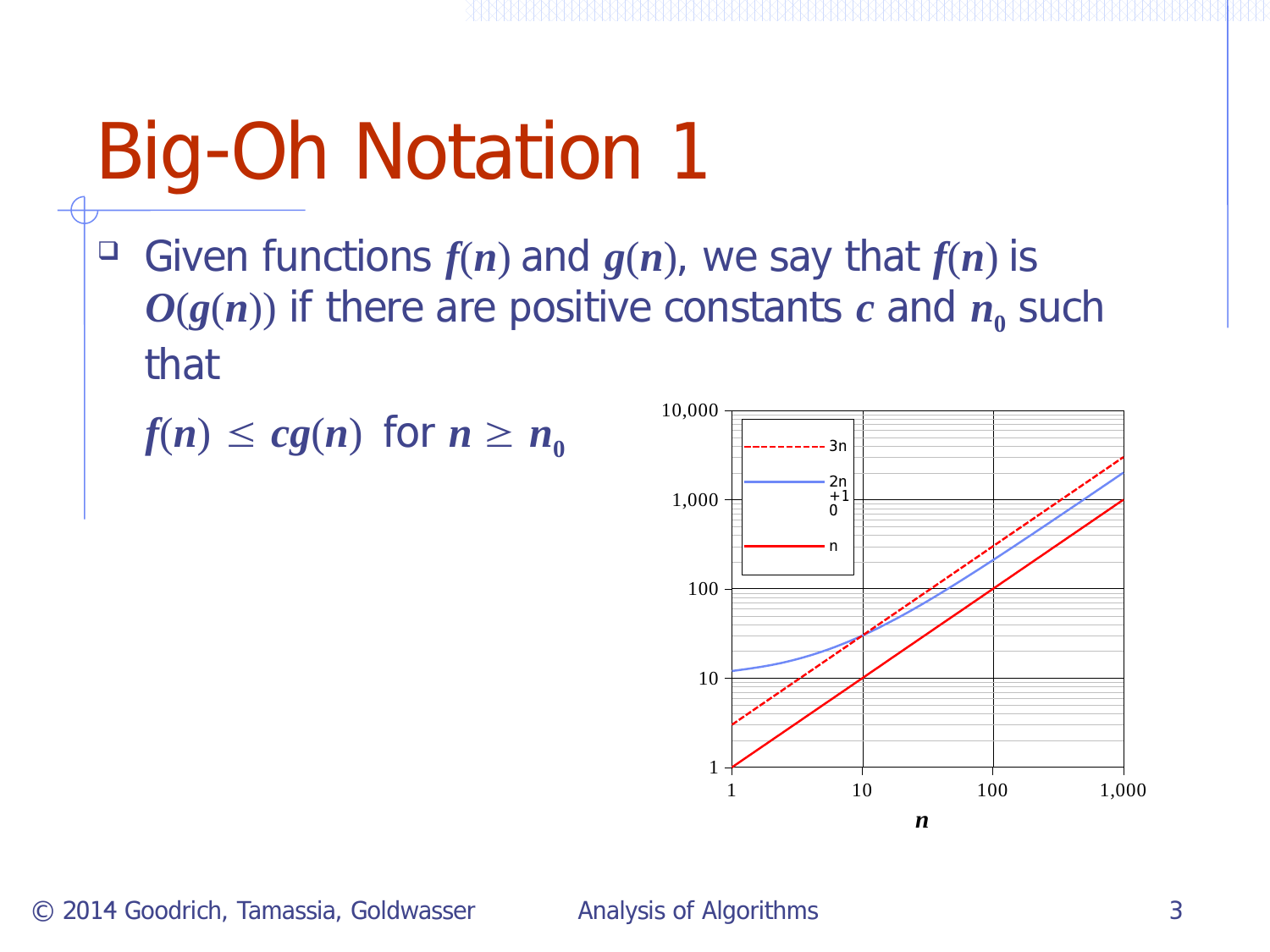

# Big-Oh Notation 1
Given functions f(n) and g(n), we say that f(n) is O(g(n)) if there are positive constants c and n0 such that
	f(n) ≤ cg(n)  for n ≥ n0

### Chart

| Category |  |  |  |
|---|---|---|---|
© 2014 Goodrich, Tamassia, Goldwasser
Analysis of Algorithms
3